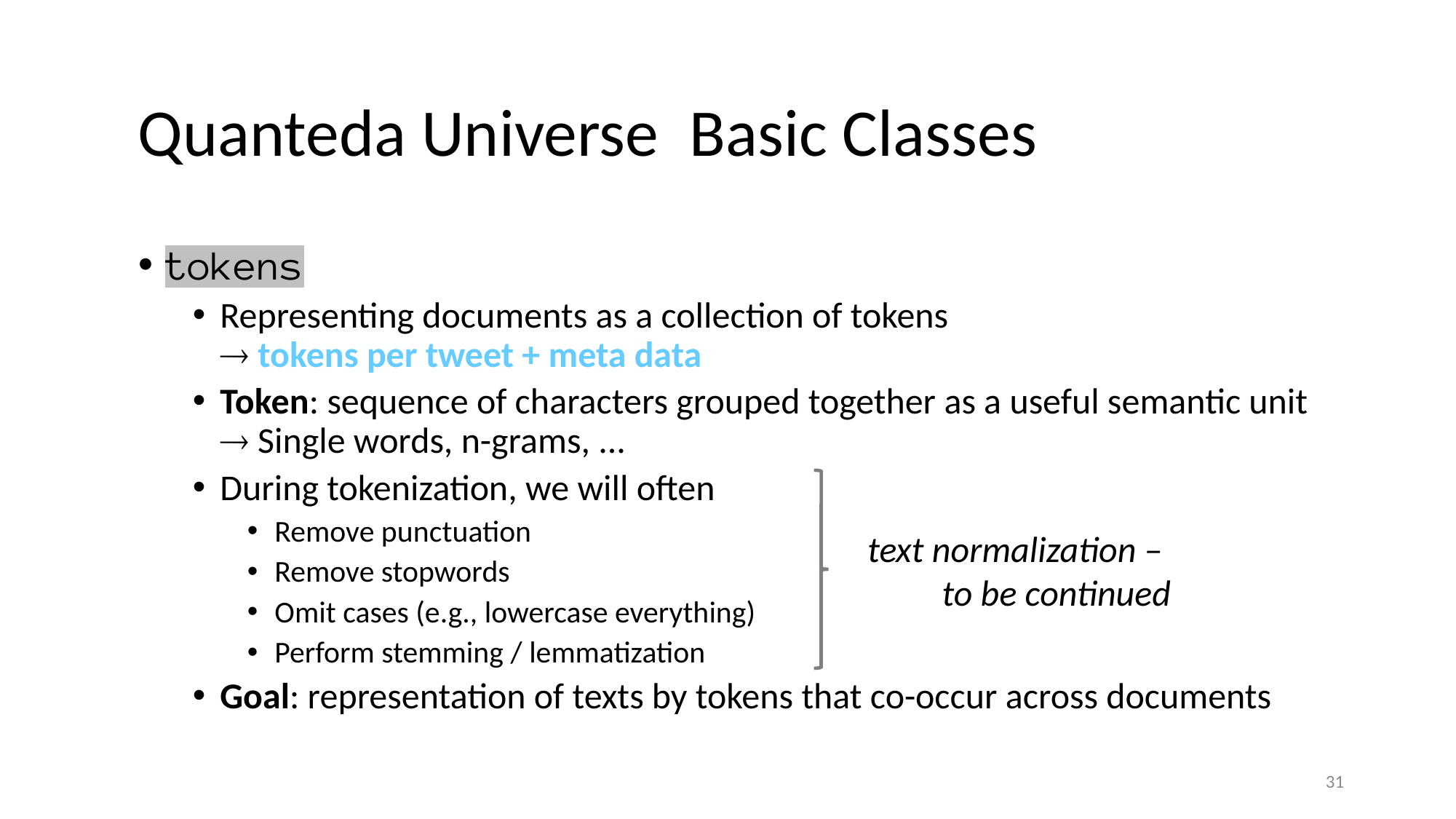

# Quanteda Universe  Basic Classes
tokens
Representing documents as a collection of tokens
→ tokens per tweet + meta data
Token: sequence of characters grouped together as a useful semantic unit
→ Single words, n-grams, ...
During tokenization, we will often
Remove punctuation
Remove stopwords
Omit cases (e.g., lowercase everything)
Perform stemming / lemmatization
Goal: representation of texts by tokens that co-occur across documents

text normalization –
to be continued
31